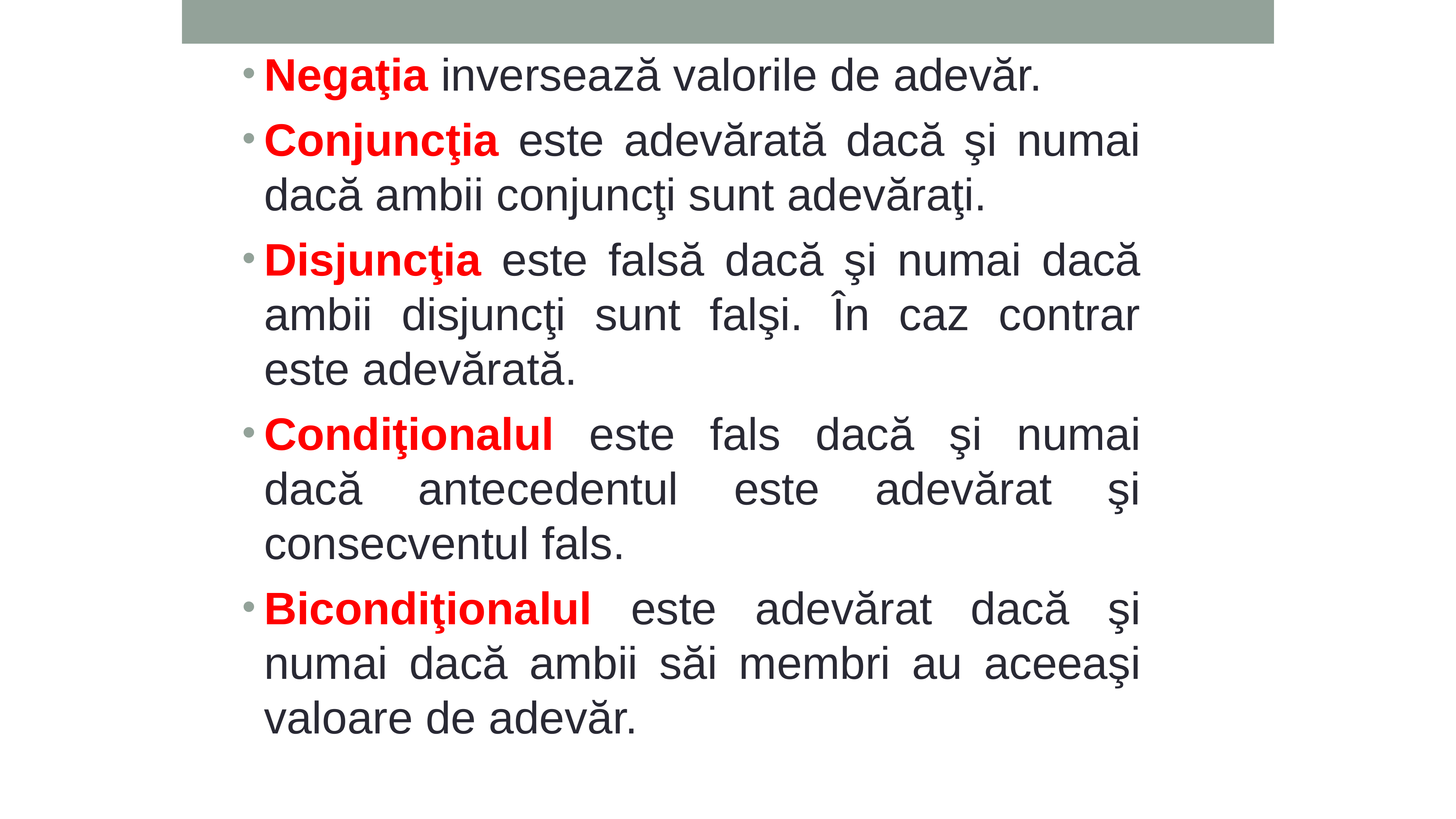

Negaţia inversează valorile de adevăr.
Conjuncţia este adevărată dacă şi numai dacă ambii conjuncţi sunt adevăraţi.
Disjuncţia este falsă dacă şi numai dacă ambii disjuncţi sunt falşi. În caz contrar este adevărată.
Condiţionalul este fals dacă şi numai dacă antecedentul este adevărat şi consecventul fals.
Bicondiţionalul este adevărat dacă şi numai dacă ambii săi membri au aceeaşi valoare de adevăr.